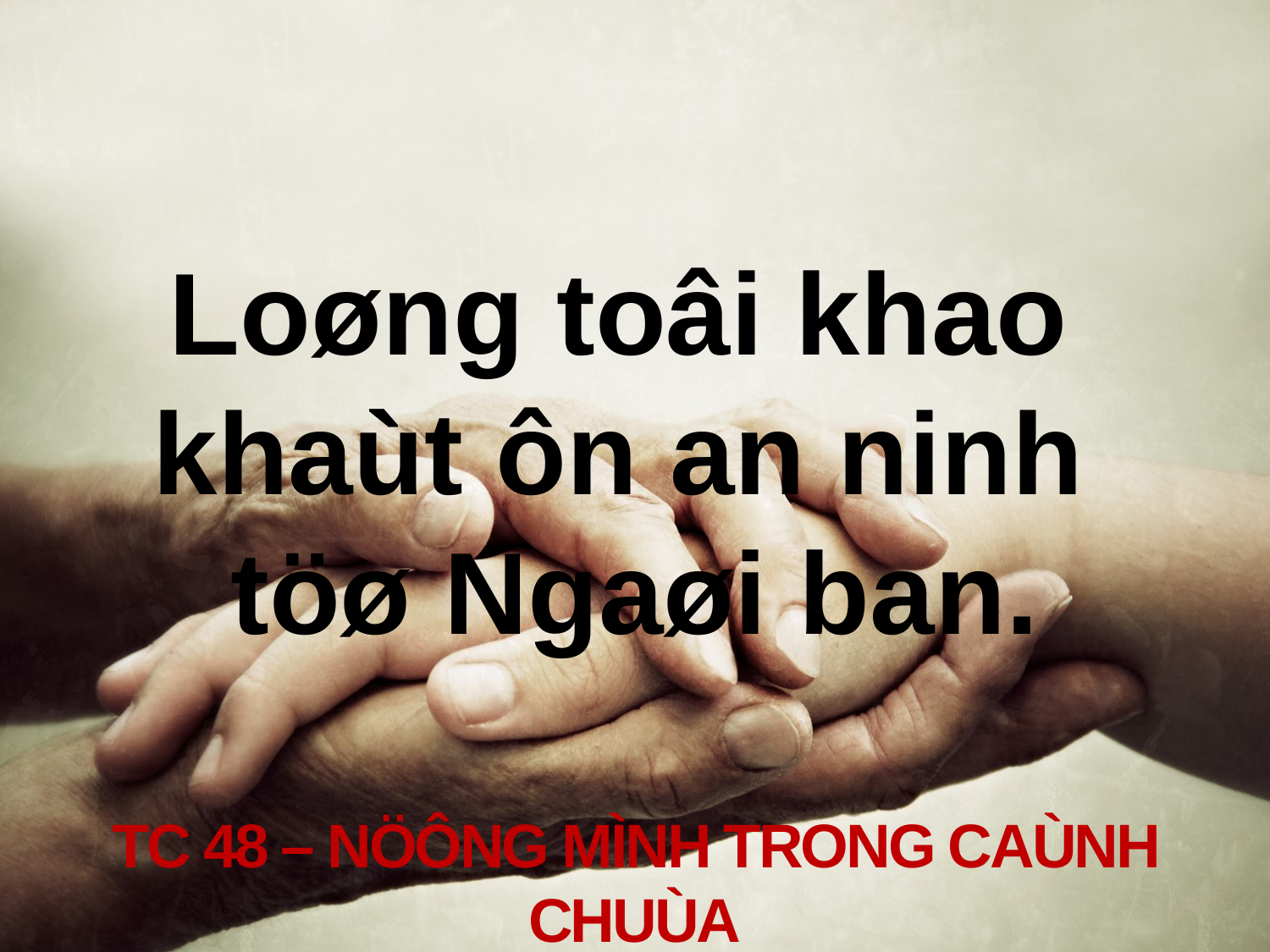

Loøng toâi khao
khaùt ôn an ninh
töø Ngaøi ban.
TC 48 – NÖÔNG MÌNH TRONG CAÙNH CHUÙA